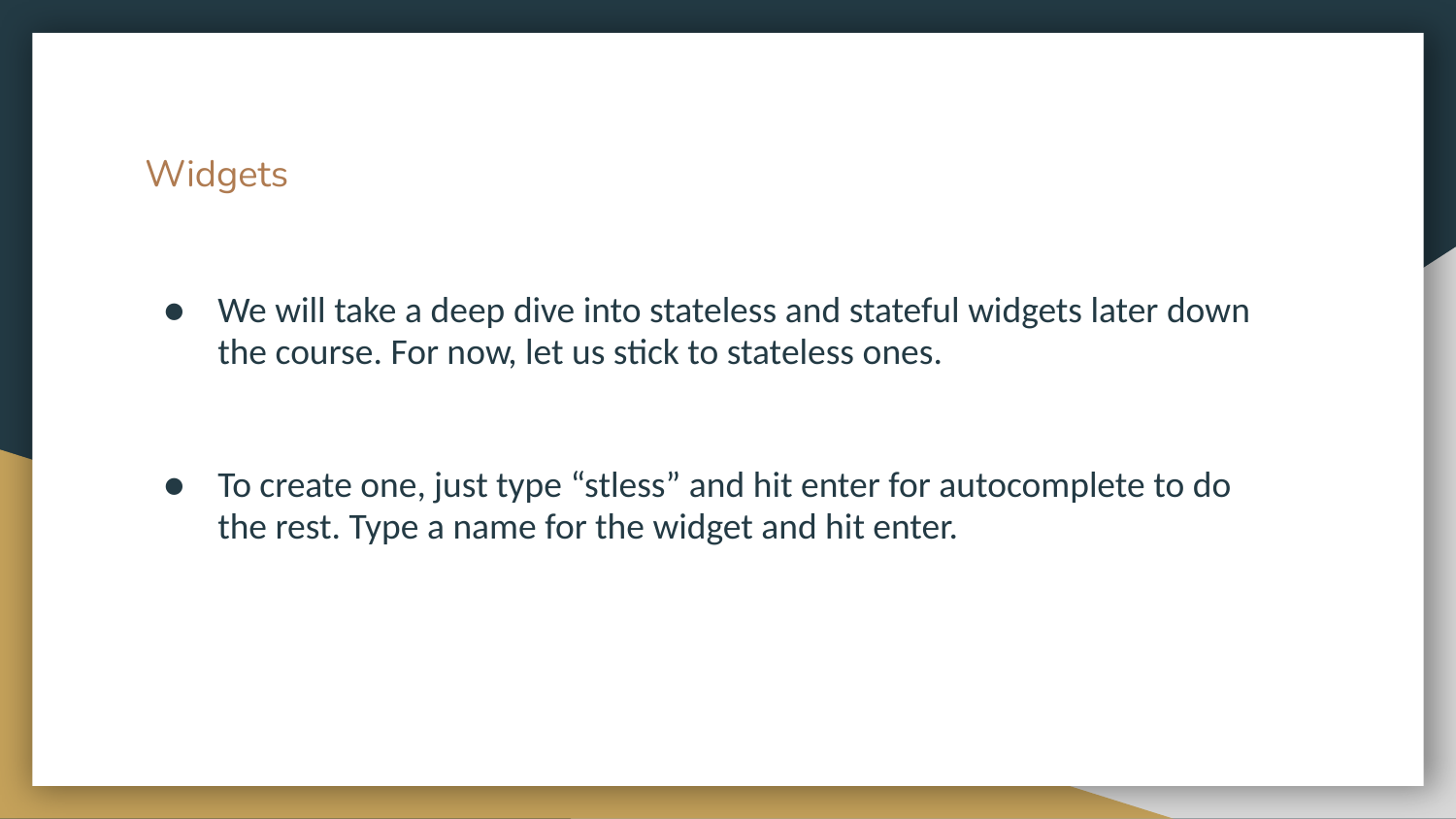

# Widgets
We will take a deep dive into stateless and stateful widgets later down the course. For now, let us stick to stateless ones.

To create one, just type “stless” and hit enter for autocomplete to do the rest. Type a name for the widget and hit enter.